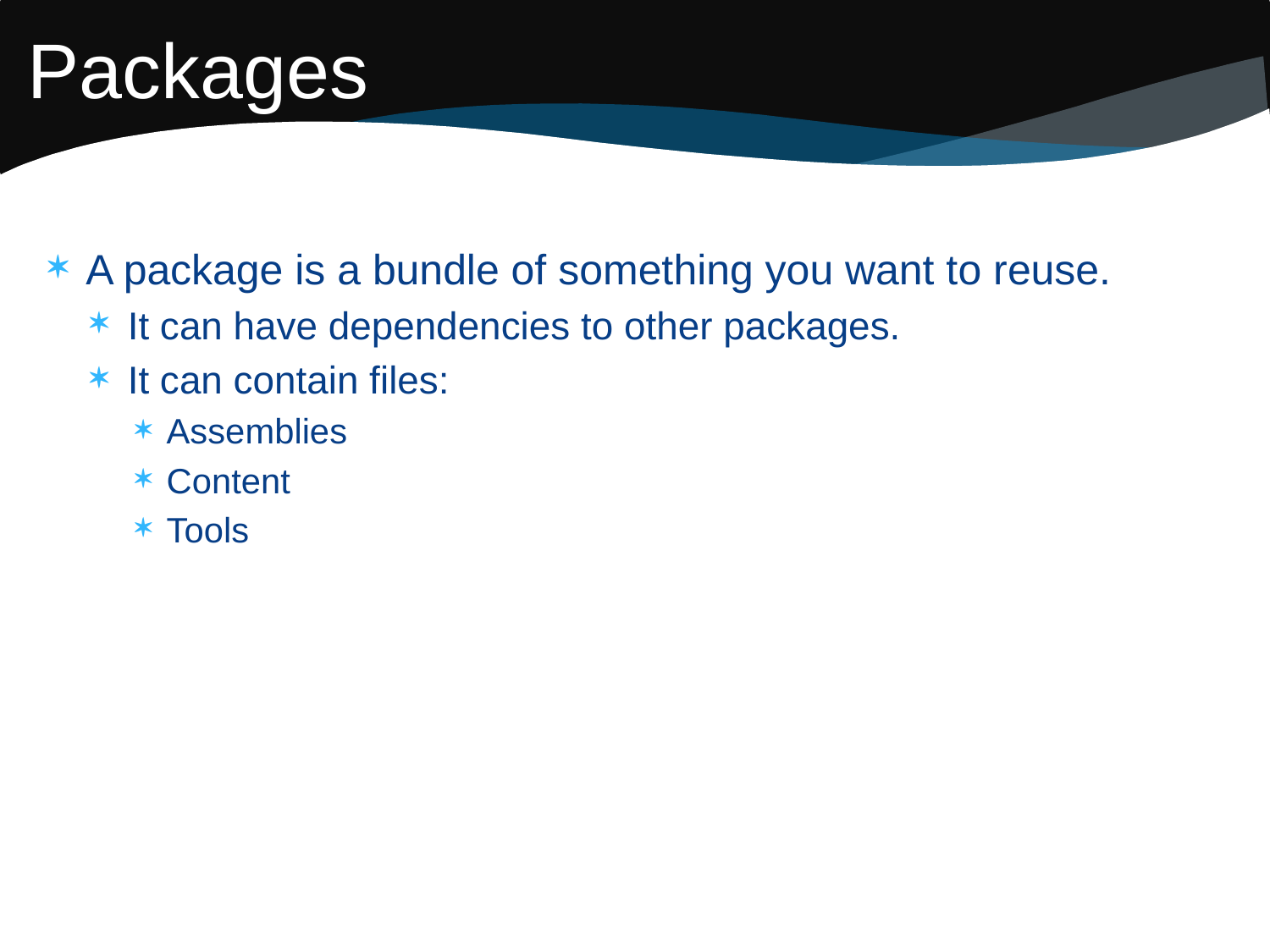

# Packages
A package is a bundle of something you want to reuse.
It can have dependencies to other packages.
It can contain files:
Assemblies
Content
Tools